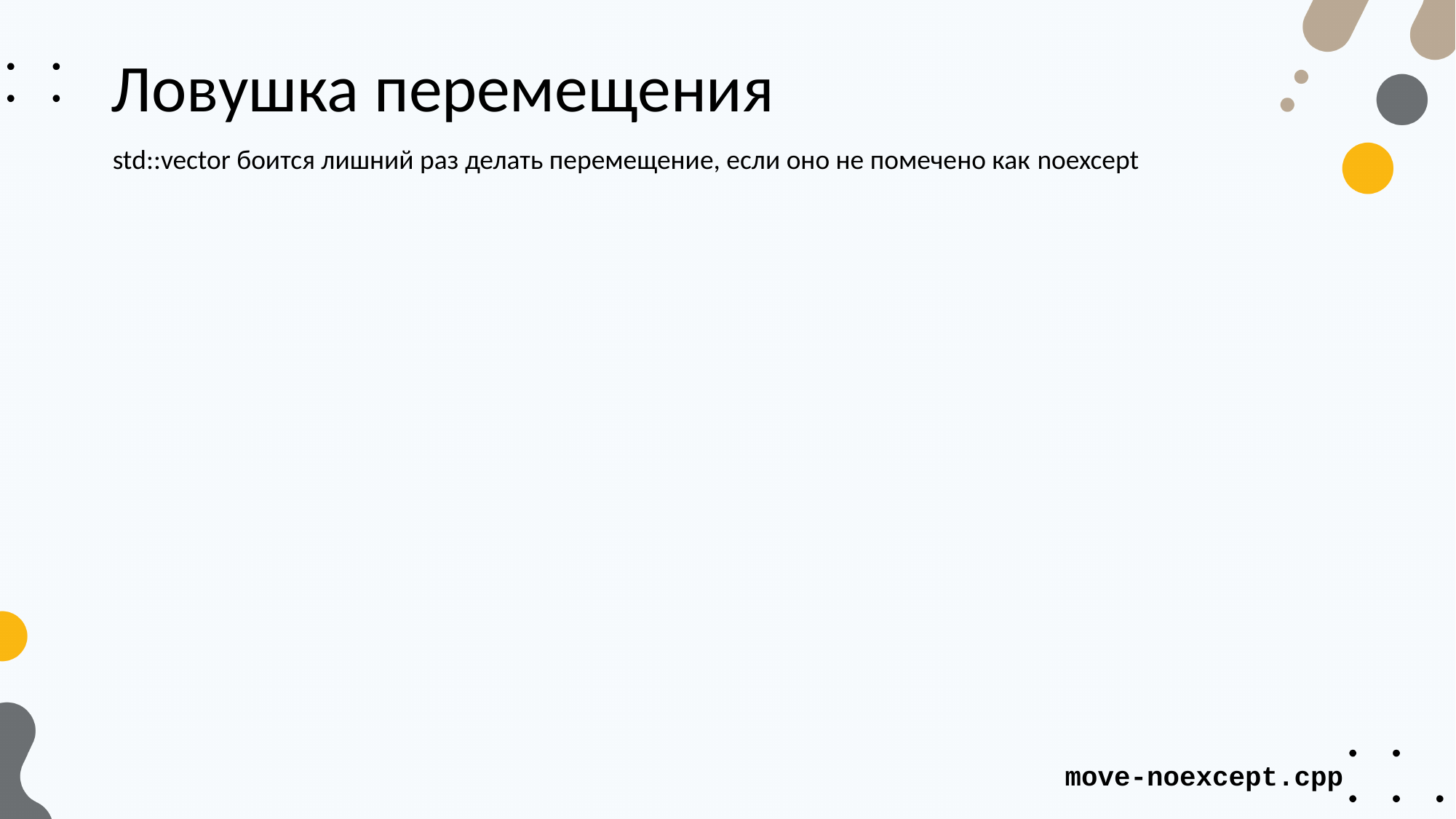

# Ловушка перемещения
std::vector боится лишний раз делать перемещение, если оно не помечено как noexcept
move-noexcept.cpp